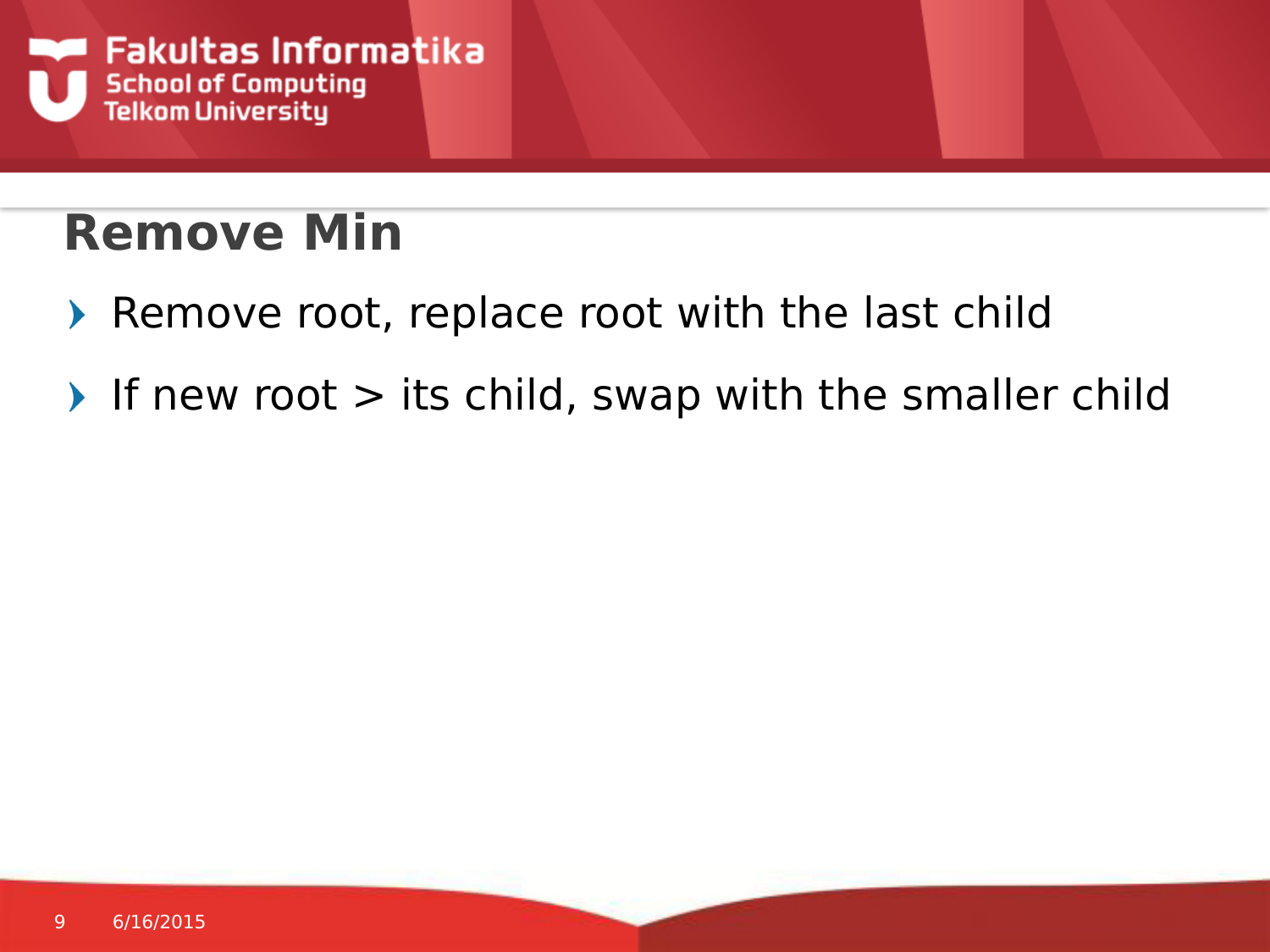

# Remove Min
Remove root, replace root with the last child
If new root > its child, swap with the smaller child

9
6/16/2015